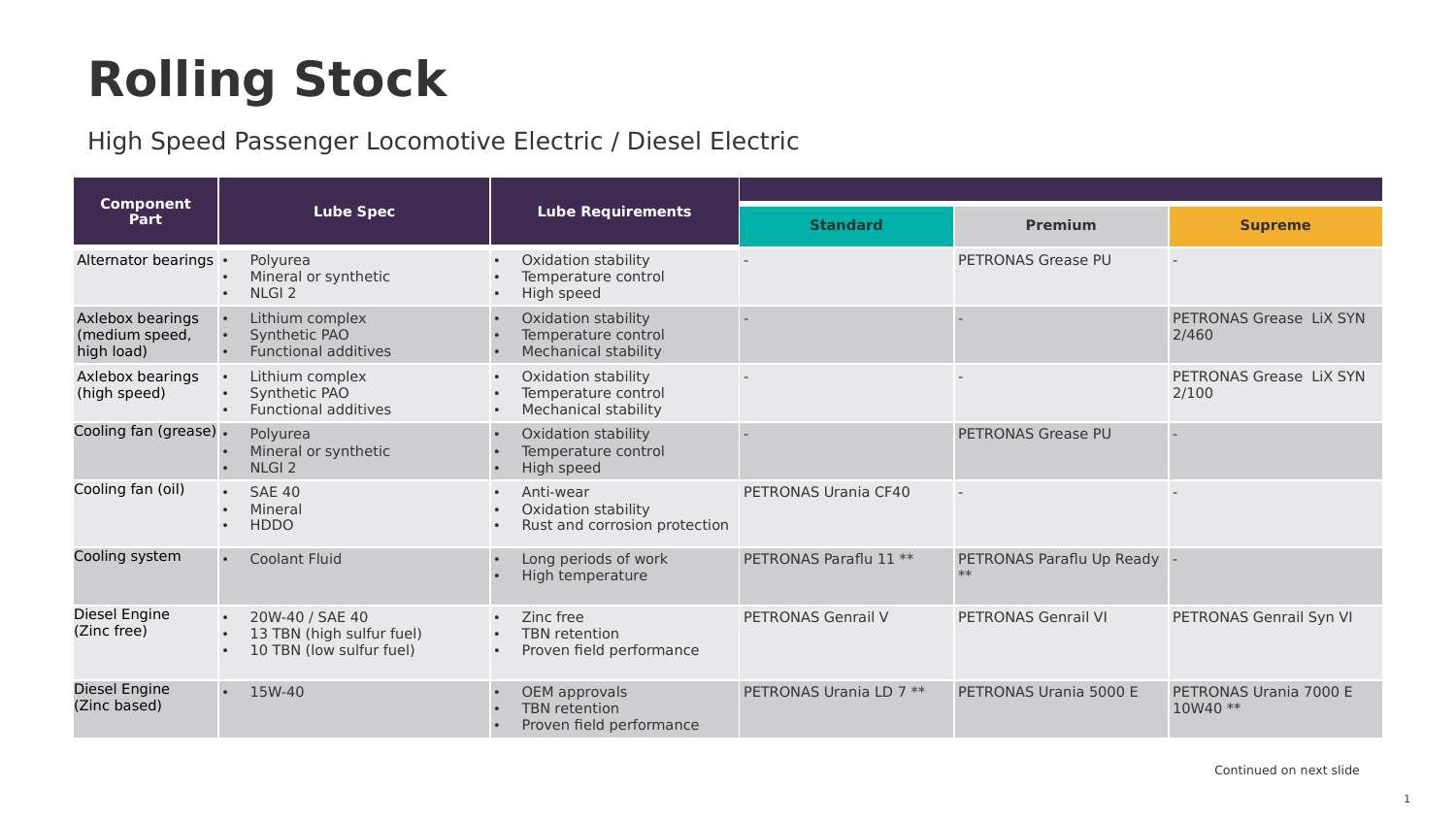

# Rolling Stock
High Speed Passenger Locomotive Electric / Diesel Electric
| Component Part | Lube Spec | Lube Requirements |  |  |  |
| --- | --- | --- | --- | --- | --- |
|  |  |  | Standard | Premium | Supreme |
| Alternator bearings | Polyurea Mineral or synthetic NLGI 2 | Oxidation stability Temperature control High speed | - | PETRONAS Grease PU | - |
| Axlebox bearings (medium speed, high load) | Lithium complex Synthetic PAO Functional additives | Oxidation stability Temperature control Mechanical stability | - | - | PETRONAS Grease LiX SYN 2/460 |
| Axlebox bearings (high speed) | Lithium complex Synthetic PAO Functional additives | Oxidation stability Temperature control Mechanical stability | - | - | PETRONAS Grease LiX SYN 2/100 |
| Cooling fan (grease) | Polyurea Mineral or synthetic NLGI 2 | Oxidation stability Temperature control High speed | - | PETRONAS Grease PU | - |
| Cooling fan (oil) | SAE 40 Mineral HDDO | Anti-wear Oxidation stability Rust and corrosion protection | PETRONAS Urania CF40 | - | - |
| Cooling system | Coolant Fluid | Long periods of work High temperature | PETRONAS Paraflu 11 \*\* | PETRONAS Paraflu Up Ready \*\* | - |
| Diesel Engine (Zinc free) | 20W-40 / SAE 40 13 TBN (high sulfur fuel) 10 TBN (low sulfur fuel) | Zinc free TBN retention Proven field performance | PETRONAS Genrail V | PETRONAS Genrail VI | PETRONAS Genrail Syn VI |
| Diesel Engine (Zinc based) | 15W-40 | OEM approvals TBN retention Proven field performance | PETRONAS Urania LD 7 \*\* | PETRONAS Urania 5000 E | PETRONAS Urania 7000 E 10W40 \*\* |
Continued on next slide